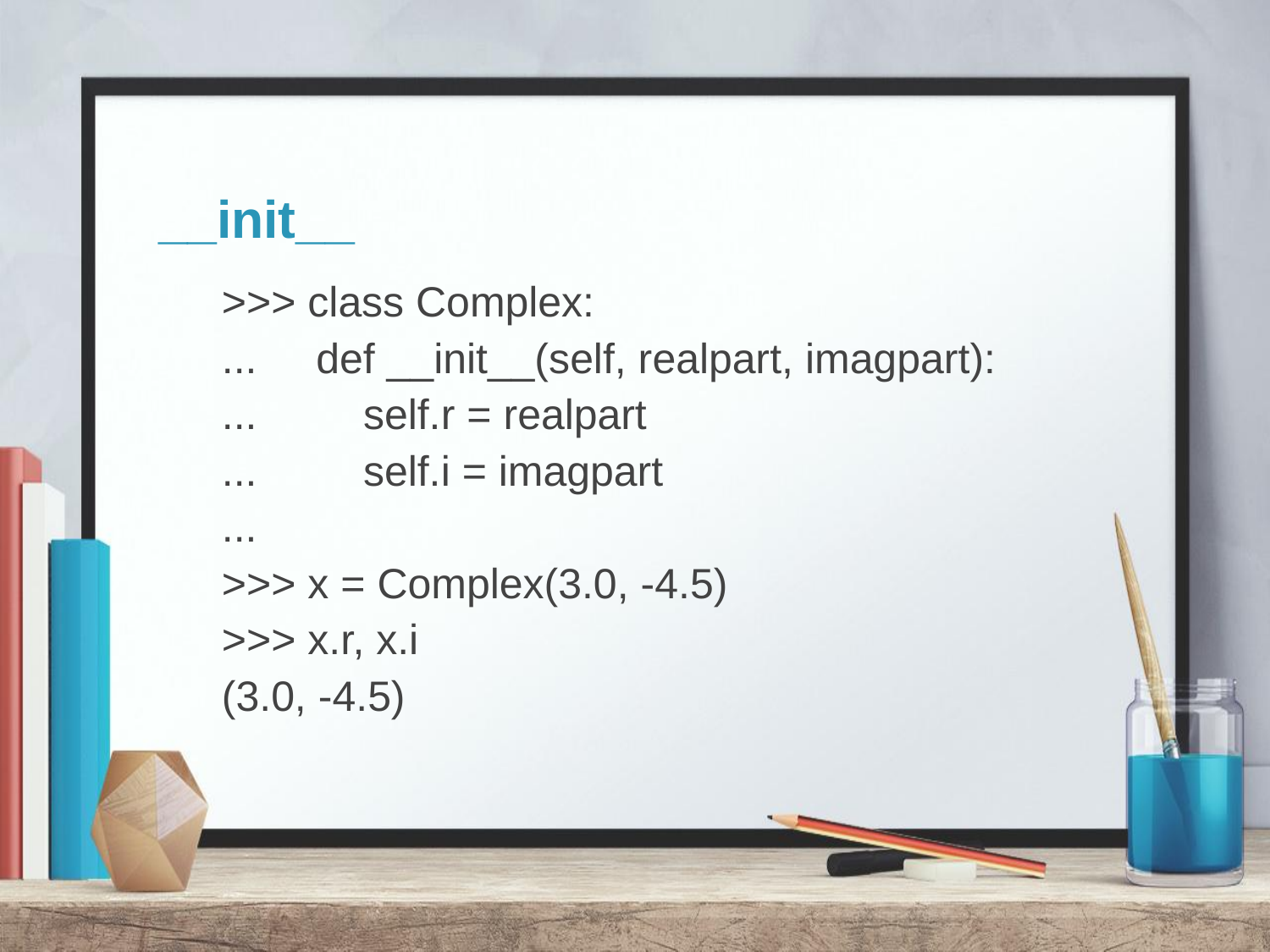

# __init__
>>> class Complex:
...     def __init__(self, realpart, imagpart):
...         self.r = realpart
...         self.i = imagpart
...
>>> x = Complex(3.0, -4.5)
>>> x.r, x.i
(3.0, -4.5)